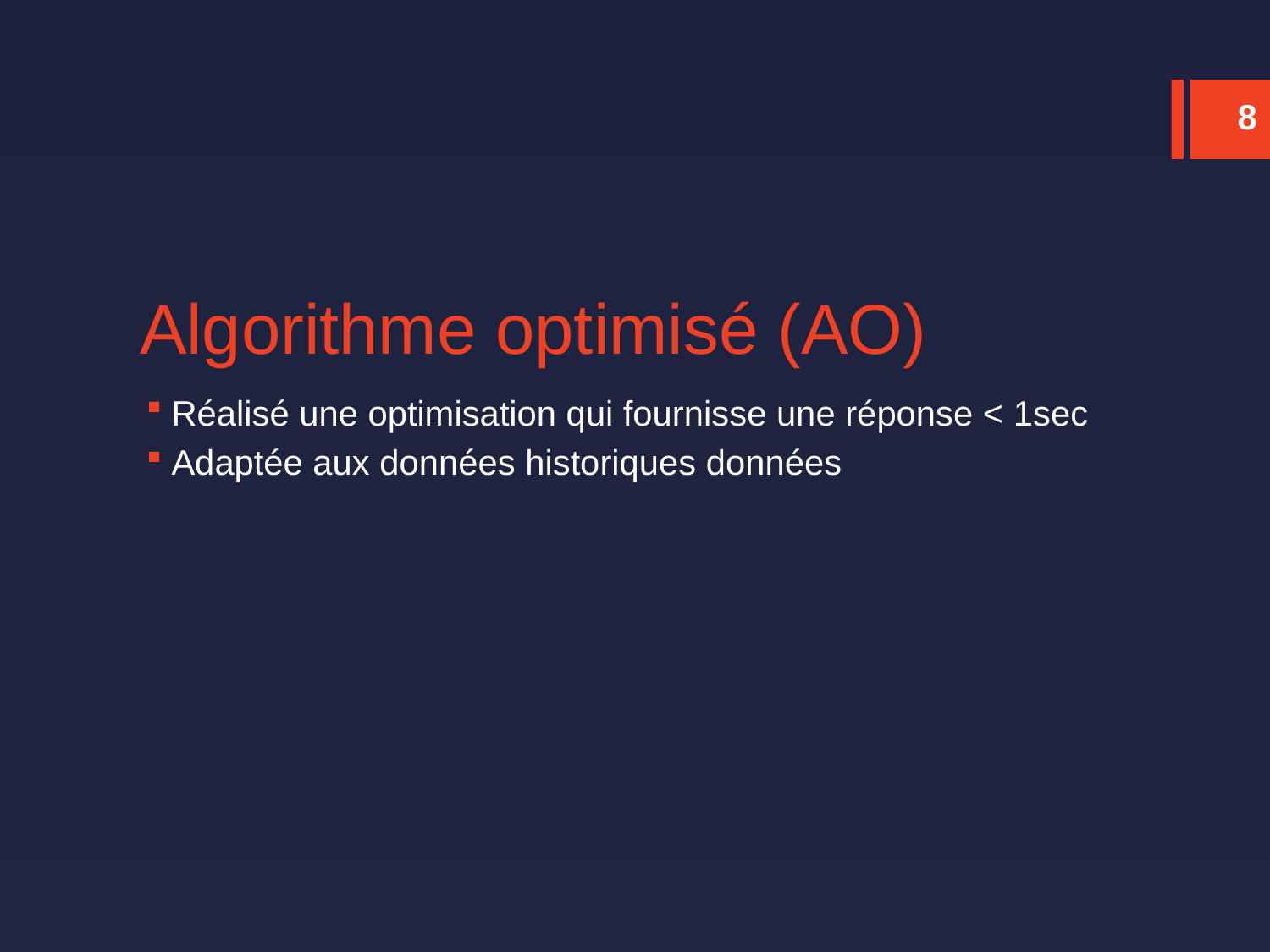

8
# Algorithme optimisé (AO)
Réalisé une optimisation qui fournisse une réponse < 1sec
Adaptée aux données historiques données